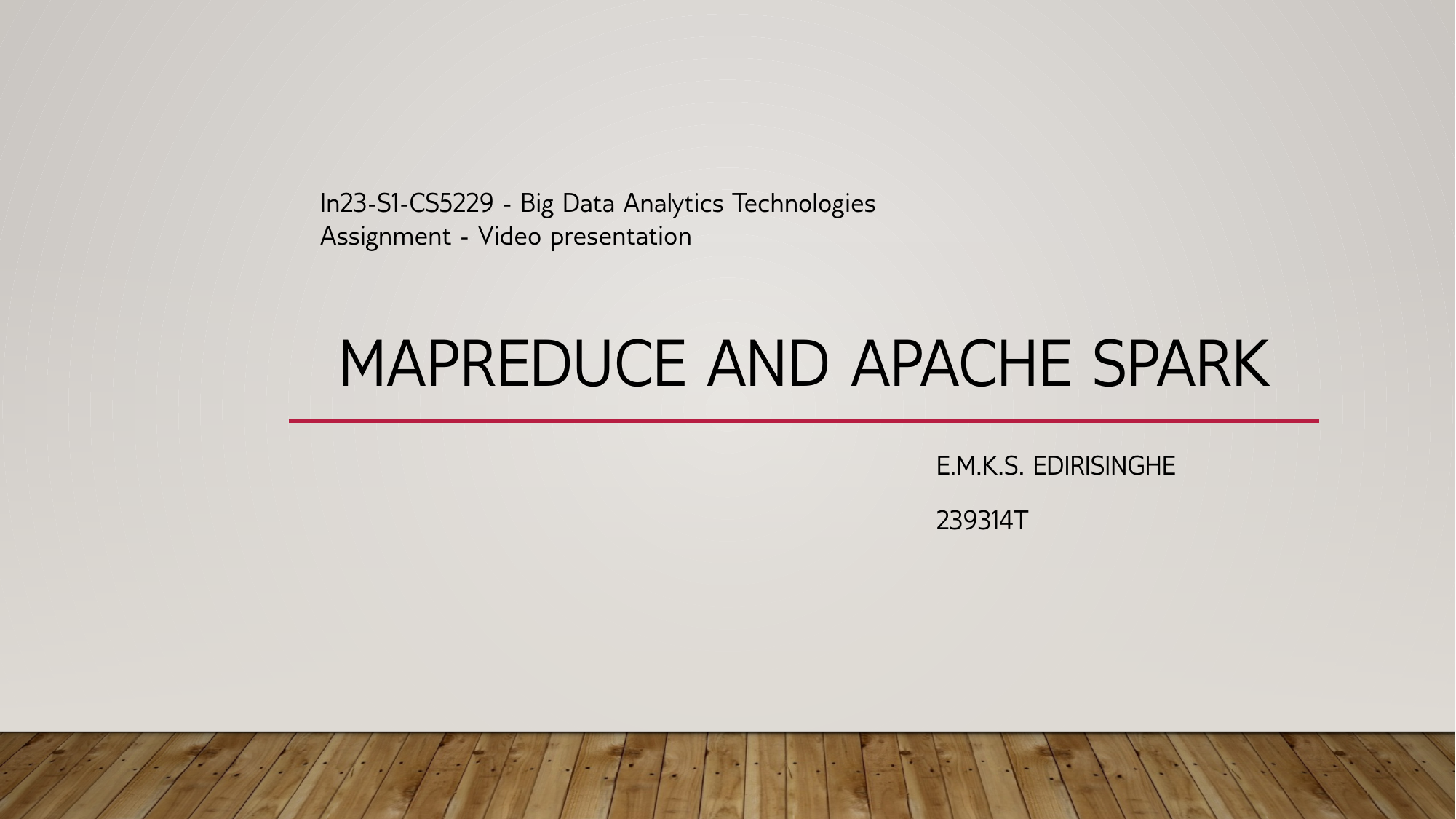

# MapReduce and apache spark
In23-S1-CS5229 - Big Data Analytics Technologies
Assignment - Video presentation
E.M.K.S. Edirisinghe
239314T